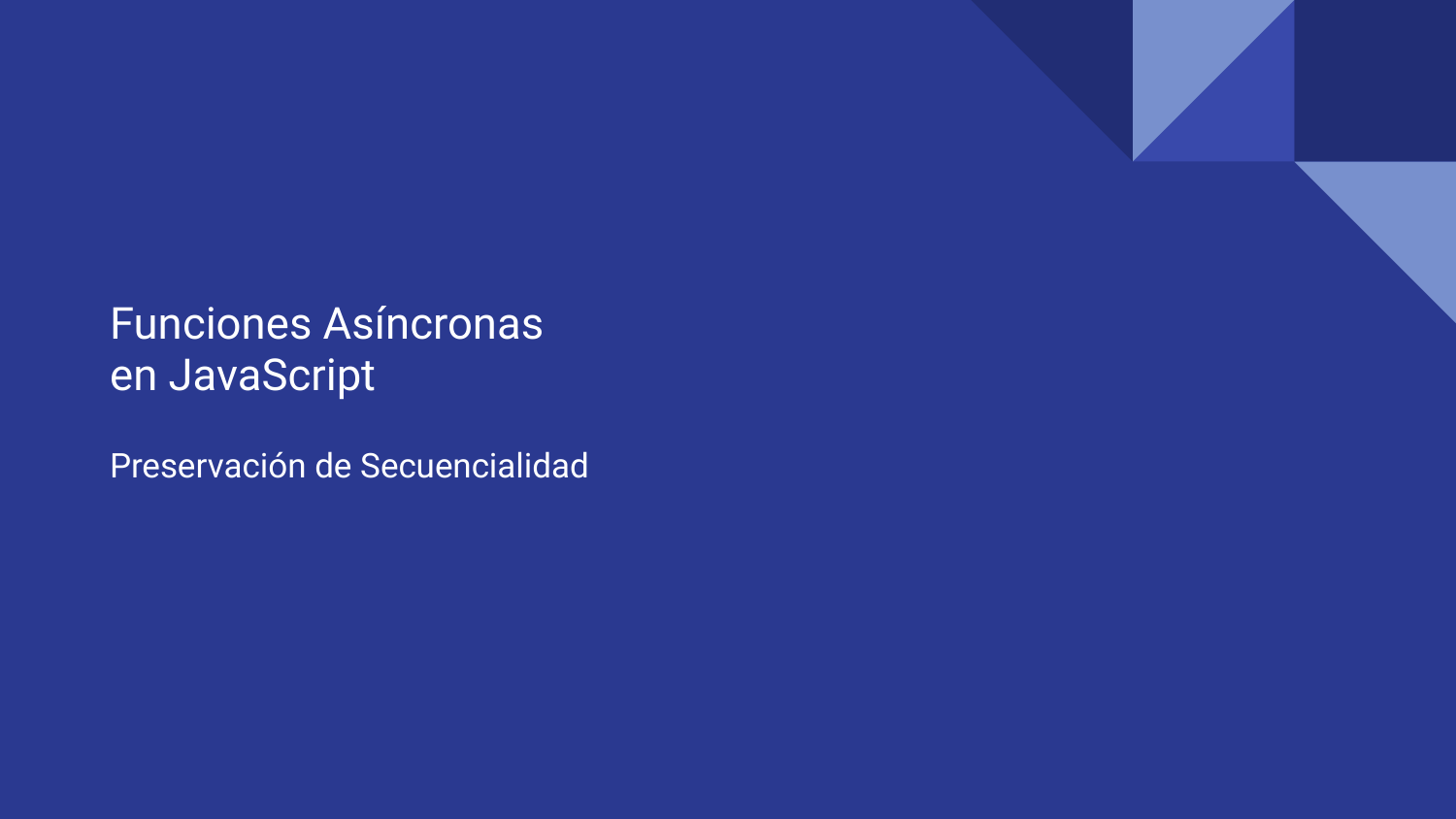

# Funciones Asíncronas
en JavaScript
Preservación de Secuencialidad